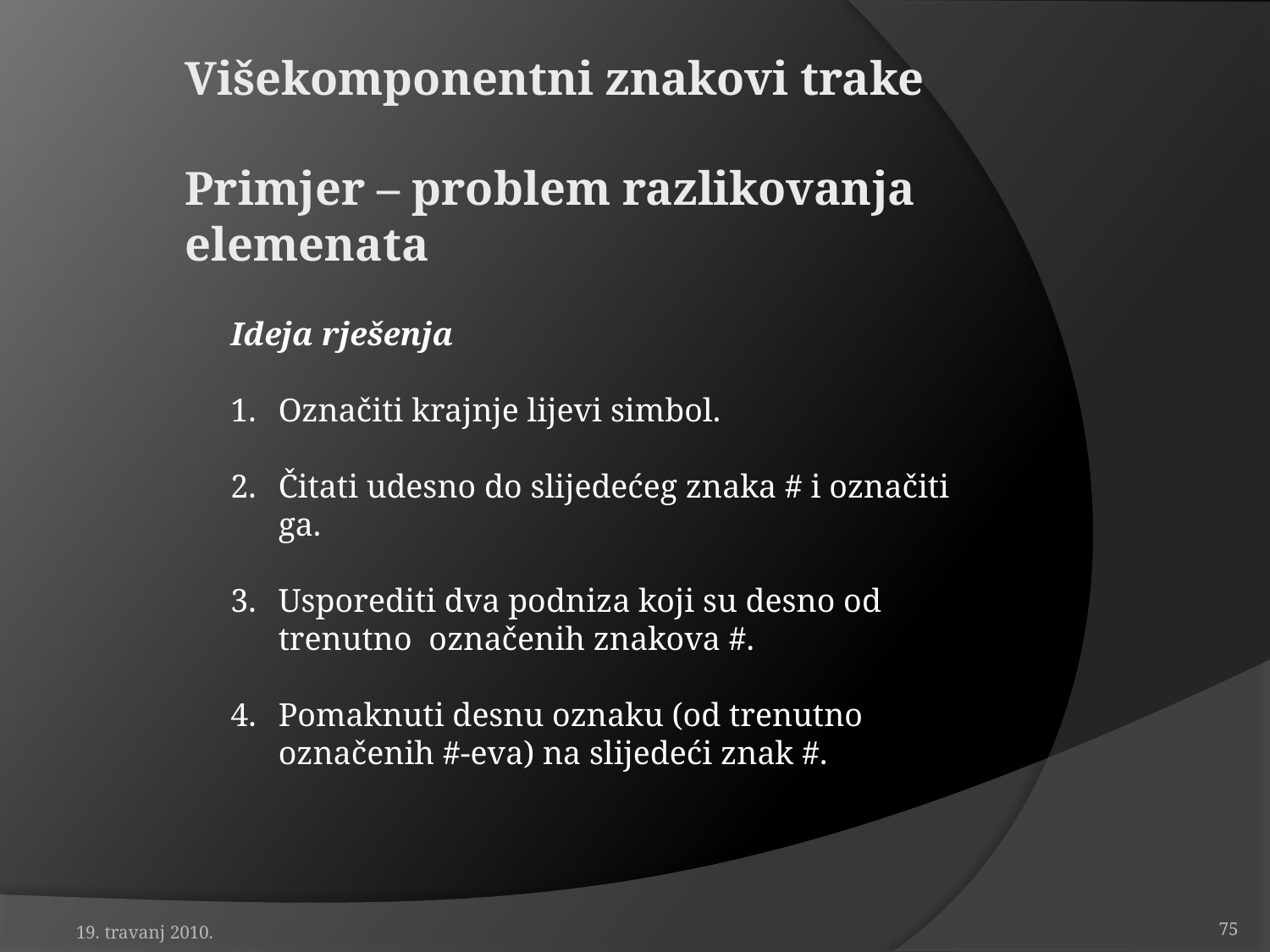

# Višekomponentni znakovi trake Primjer – problem razlikovanja elemenata
Ideja rješenja

Označiti krajnje lijevi simbol.

Čitati udesno do slijedećeg znaka # i označiti ga.

Usporediti dva podniza koji su desno od trenutno  označenih znakova #.

Pomaknuti desnu oznaku (od trenutno  označenih #-eva) na slijedeći znak #.
19. travanj 2010.
75